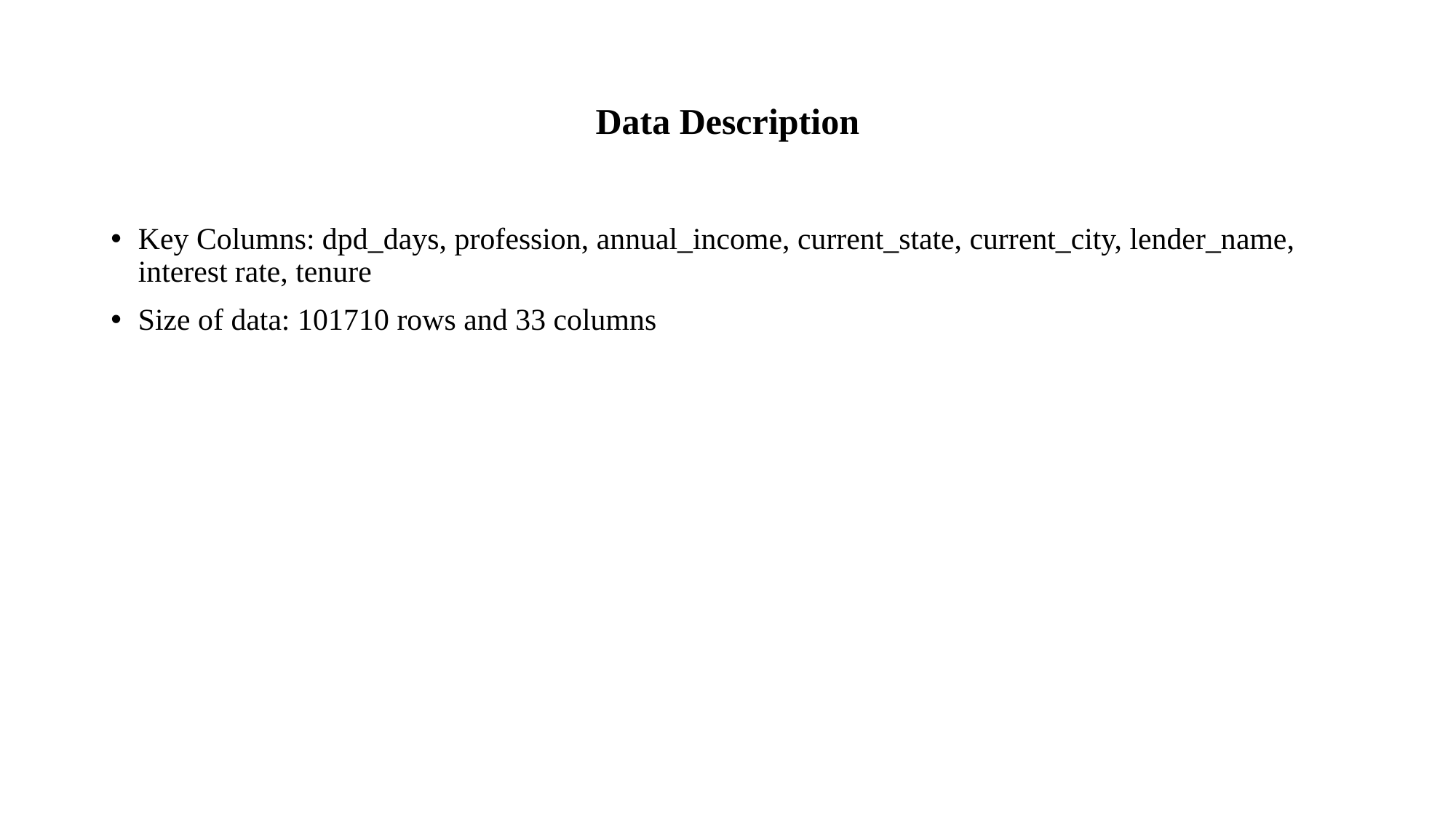

# Data Description
Key Columns: dpd_days, profession, annual_income, current_state, current_city, lender_name, interest rate, tenure
Size of data: 101710 rows and 33 columns